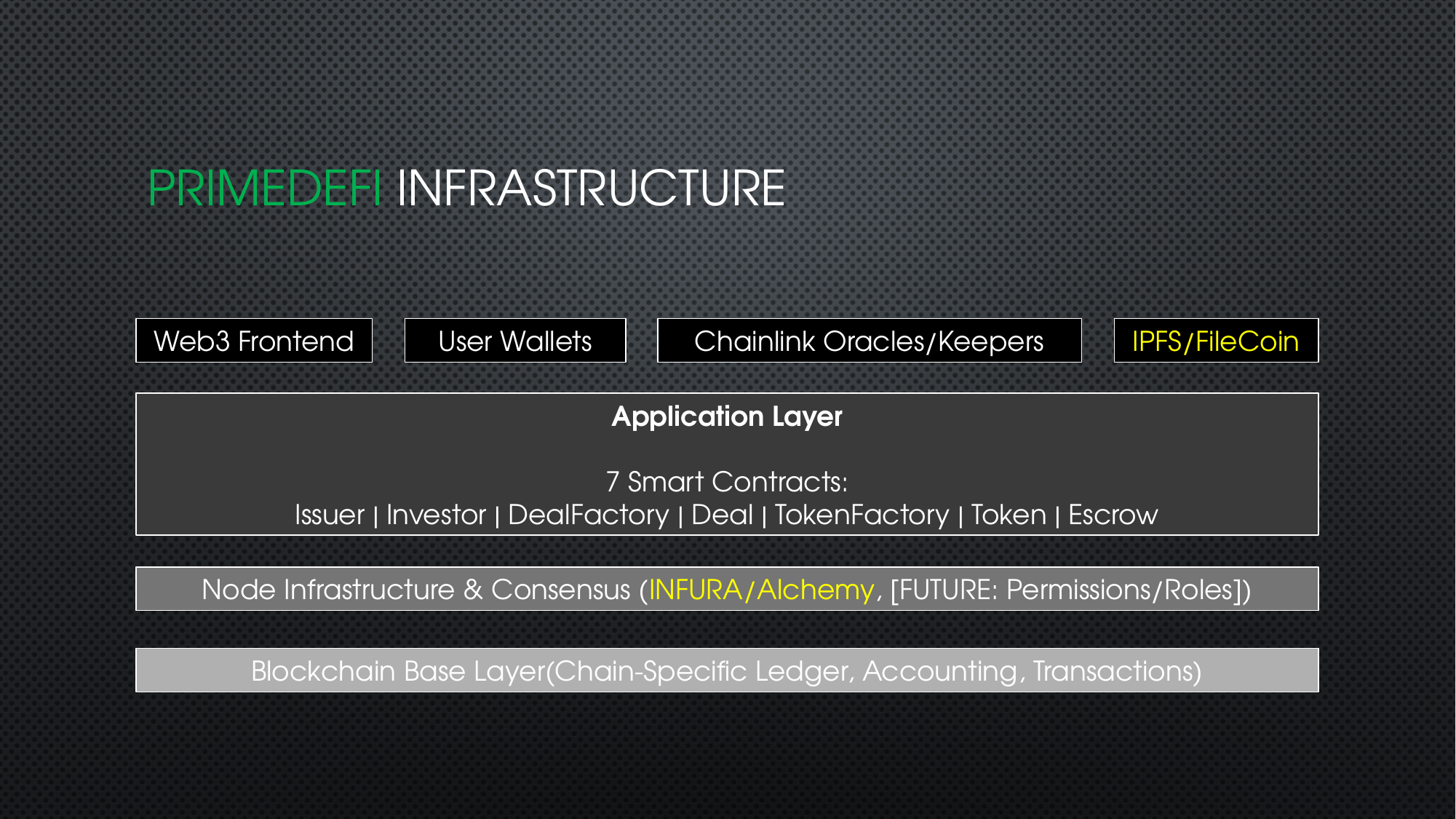

# PRIMEDEFI INFRASTRUCTURE
Web3 Frontend

User Wallets
Chainlink Oracles/Keepers
IPFS/FileCoin
Application Layer
7 Smart Contracts:
Issuer | Investor | DealFactory | Deal | TokenFactory | Token | Escrow
Node Infrastructure & Consensus (INFURA/Alchemy, [FUTURE: Permissions/Roles])
Blockchain Base Layer(Chain-Specific Ledger, Accounting, Transactions)